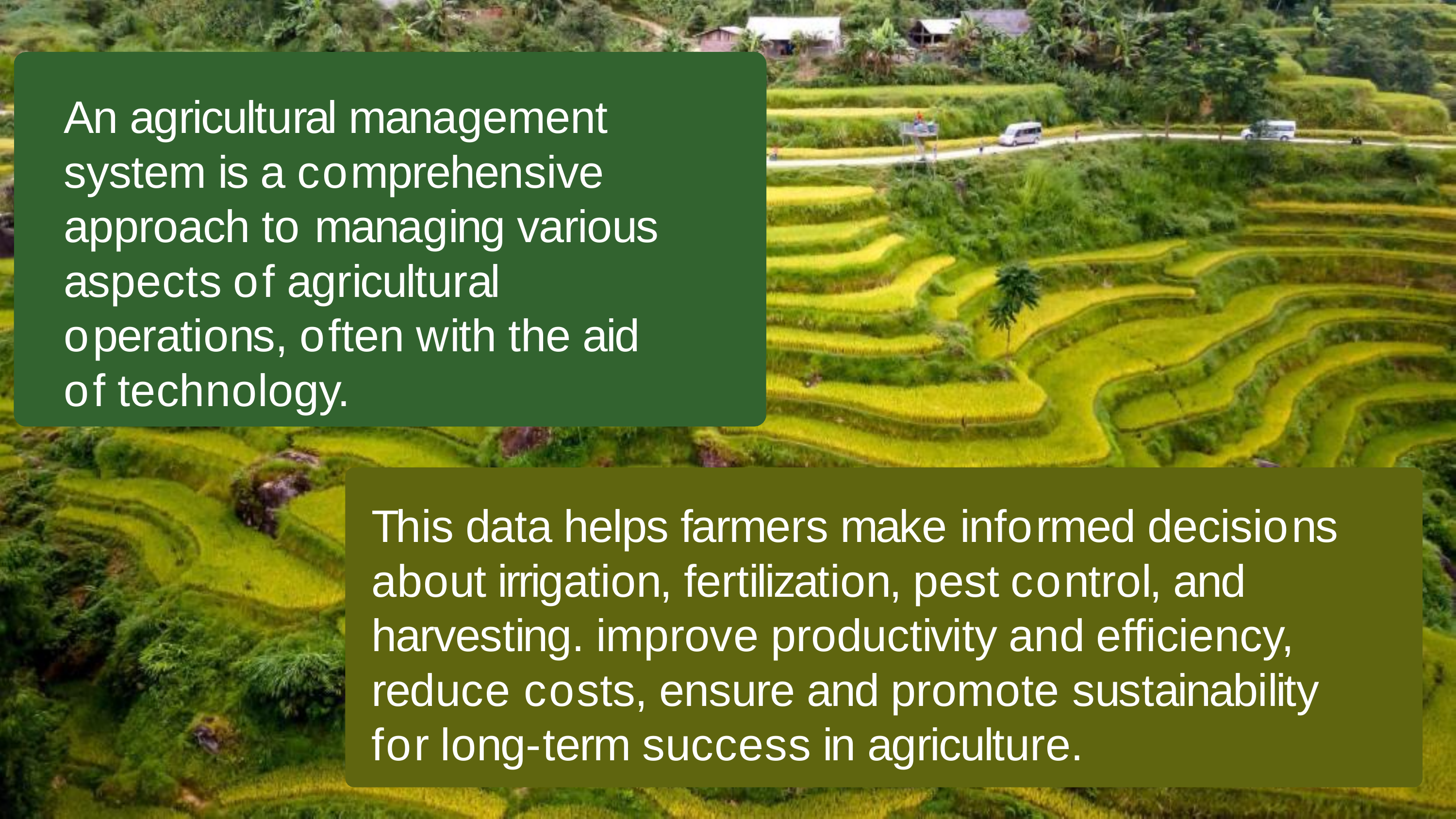

An agricultural management system is a comprehensive approach to managing various aspects of agricultural operations, often with the aid of technology.

This data helps farmers make informed decisions about irrigation, fertilization, pest control, and harvesting. improve productivity and efficiency, reduce costs, ensure and promote sustainability for long-term success in agriculture.